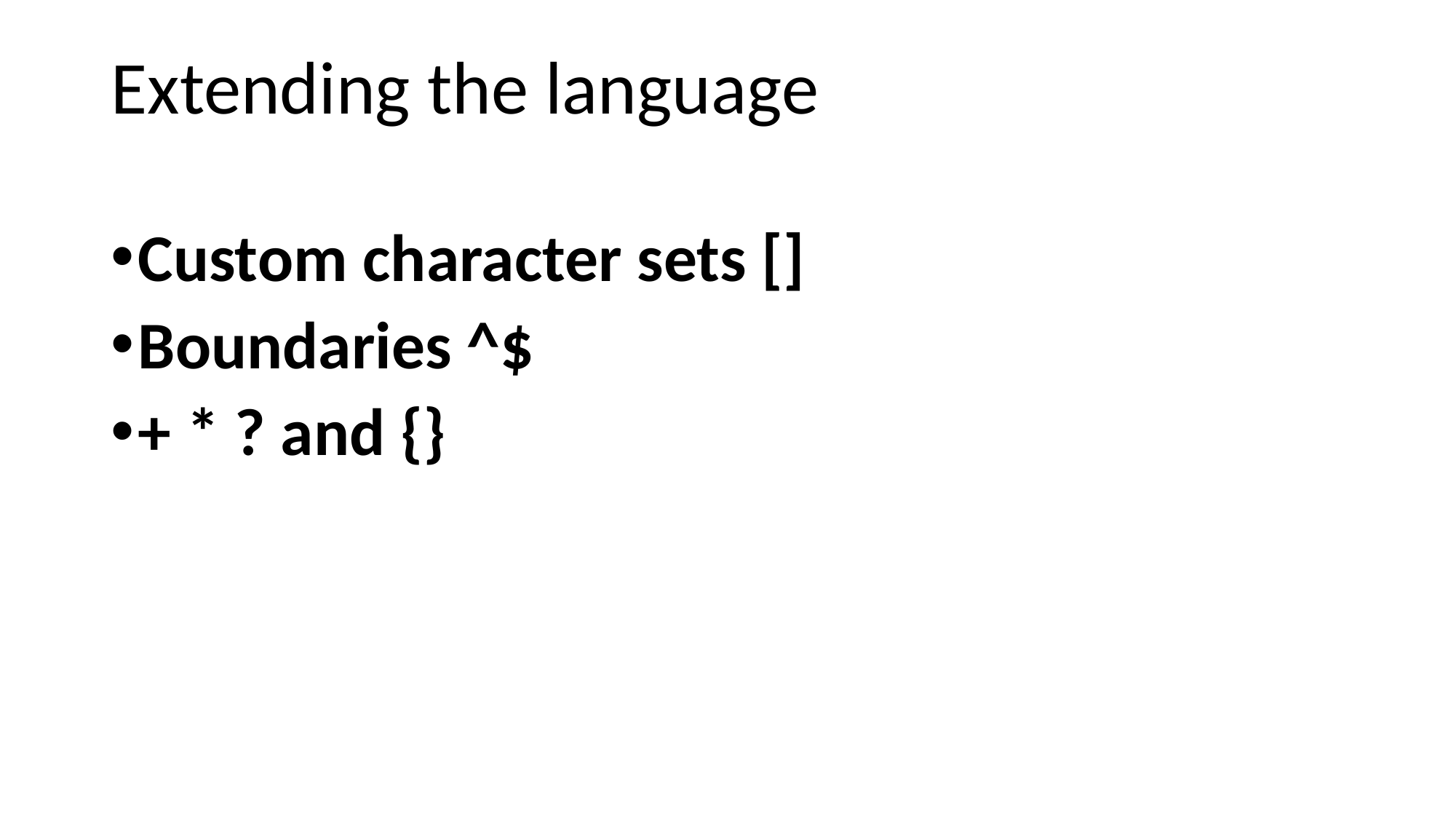

# Extending the language
Custom character sets []
Boundaries ^$
+ * ? and {}